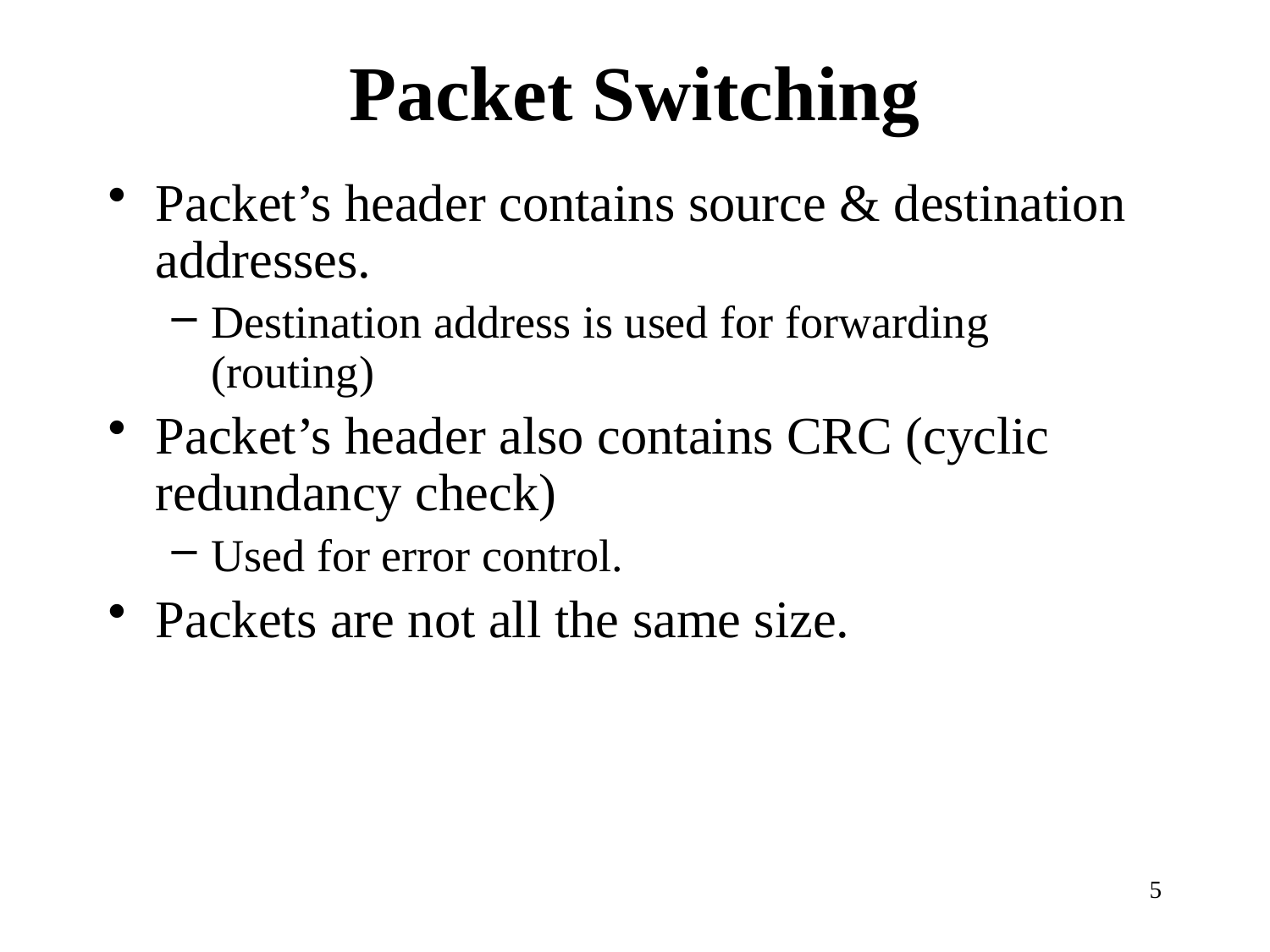

# Packet Switching
Packet’s header contains source & destination addresses.
Destination address is used for forwarding (routing)
Packet’s header also contains CRC (cyclic redundancy check)
Used for error control.
Packets are not all the same size.
5